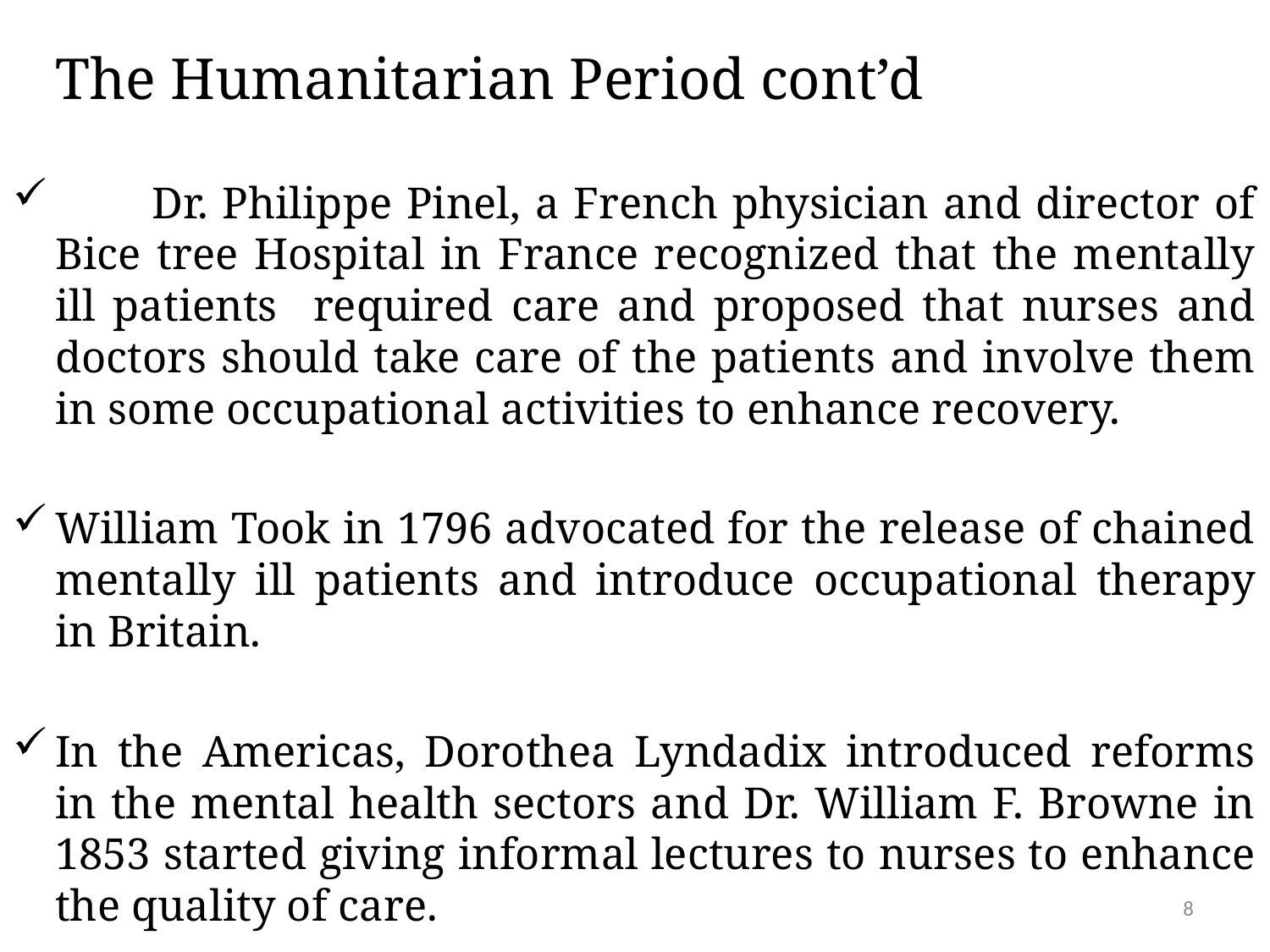

# The Humanitarian Period cont’d
	Dr. Philippe Pinel, a French physician and director of Bice tree Hospital in France recognized that the mentally ill patients  required care and proposed that nurses and doctors should take care of the patients and involve them in some occupational activities to enhance recovery.

	William Took in 1796 advocated for the release of chained mentally ill patients and introduce occupational therapy in Britain.

	In the Americas, Dorothea Lyndadix introduced reforms in the mental health sectors and Dr. William F. Browne in 1853 started giving informal lectures to nurses to enhance the quality of care.
8